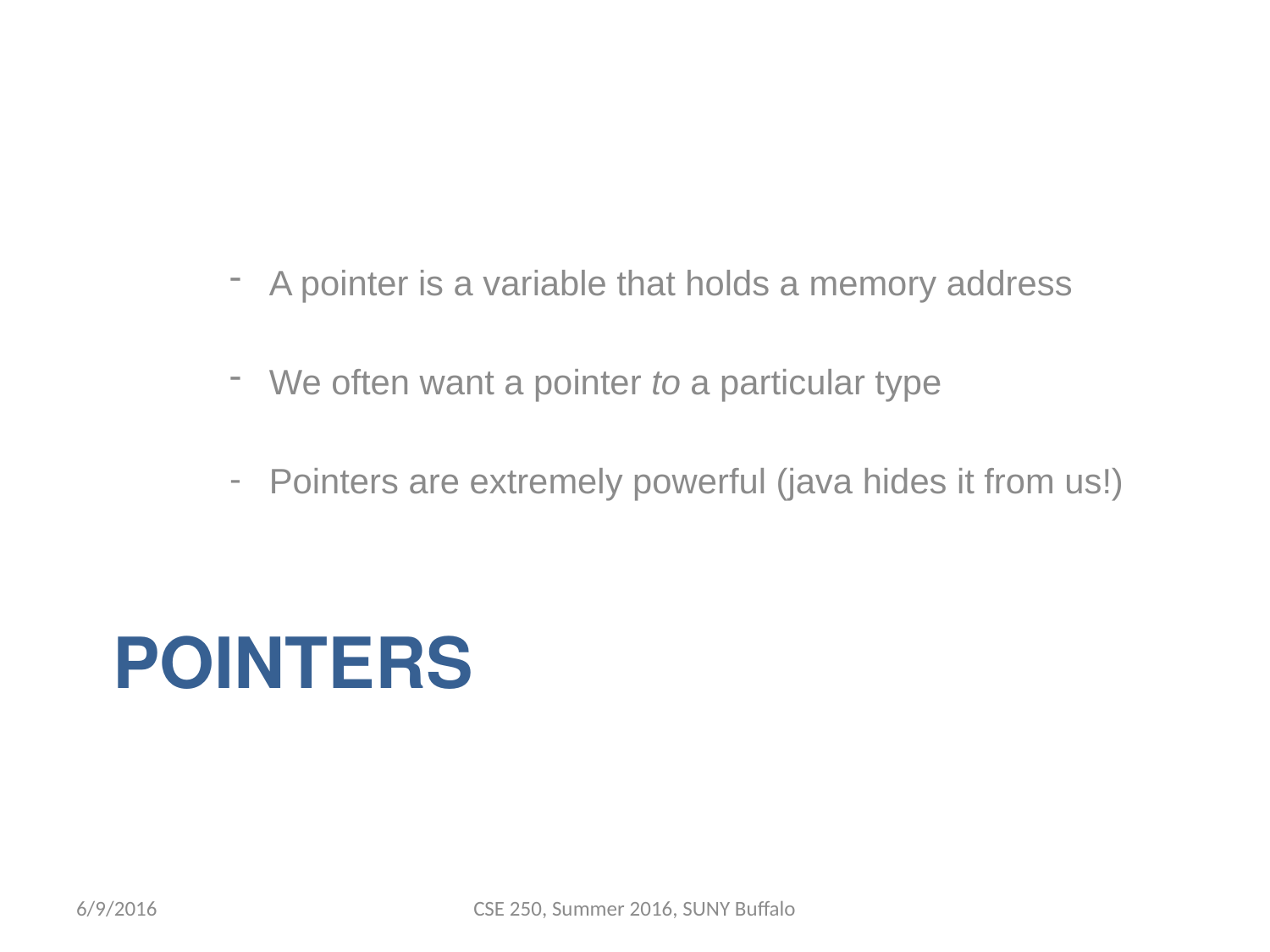

A pointer is a variable that holds a memory address

We often want a pointer to a particular type

Pointers are extremely powerful (java hides it from us!)
# Pointers
6/9/2016
CSE 250, Summer 2016, SUNY Buffalo